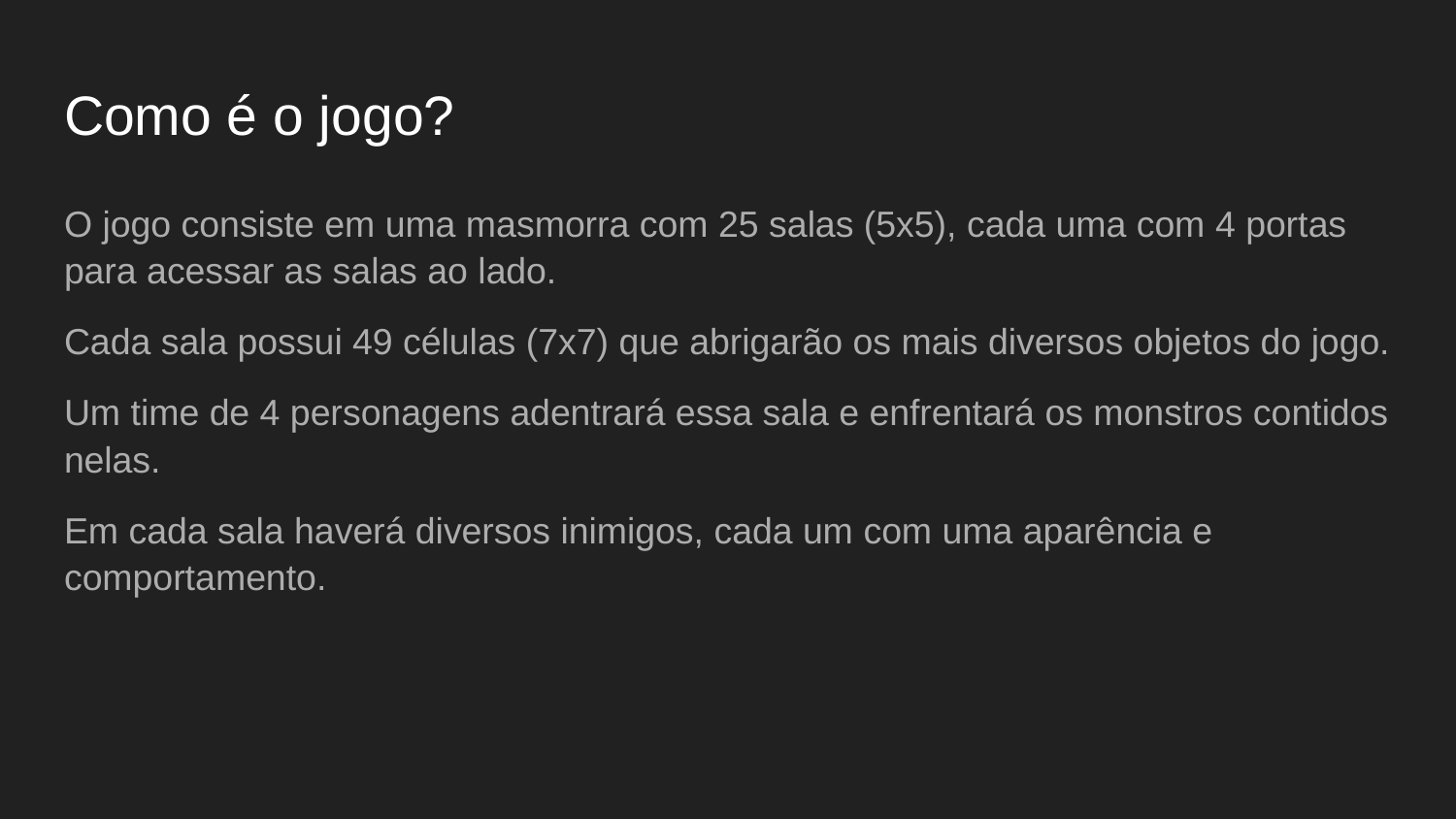

# Como é o jogo?
O jogo consiste em uma masmorra com 25 salas (5x5), cada uma com 4 portas para acessar as salas ao lado.
Cada sala possui 49 células (7x7) que abrigarão os mais diversos objetos do jogo.
Um time de 4 personagens adentrará essa sala e enfrentará os monstros contidos nelas.
Em cada sala haverá diversos inimigos, cada um com uma aparência e comportamento.